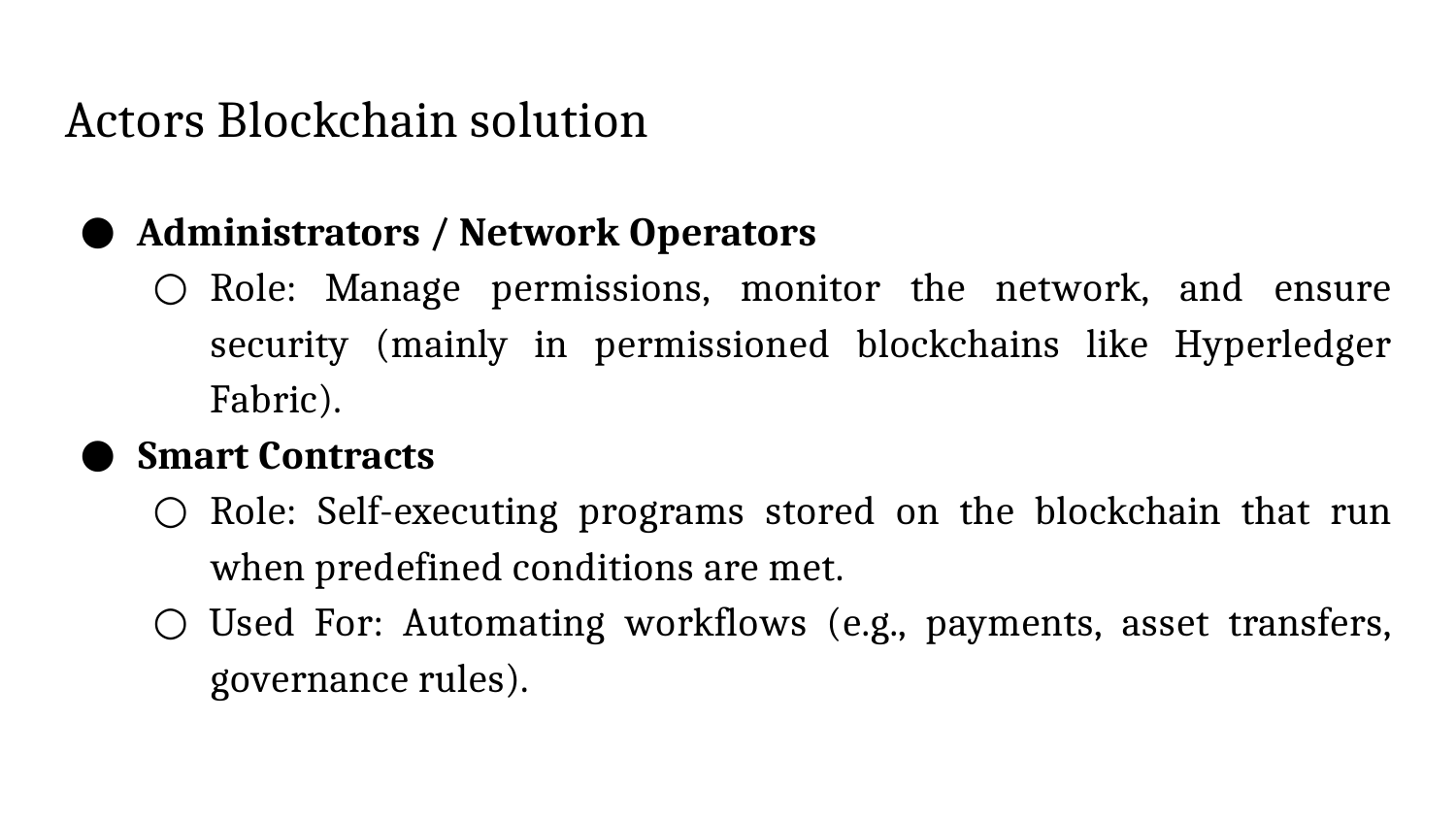

# Actors Blockchain solution
Administrators / Network Operators
Role: Manage permissions, monitor the network, and ensure security (mainly in permissioned blockchains like Hyperledger Fabric).
Smart Contracts
Role: Self-executing programs stored on the blockchain that run when predefined conditions are met.
Used For: Automating workflows (e.g., payments, asset transfers, governance rules).